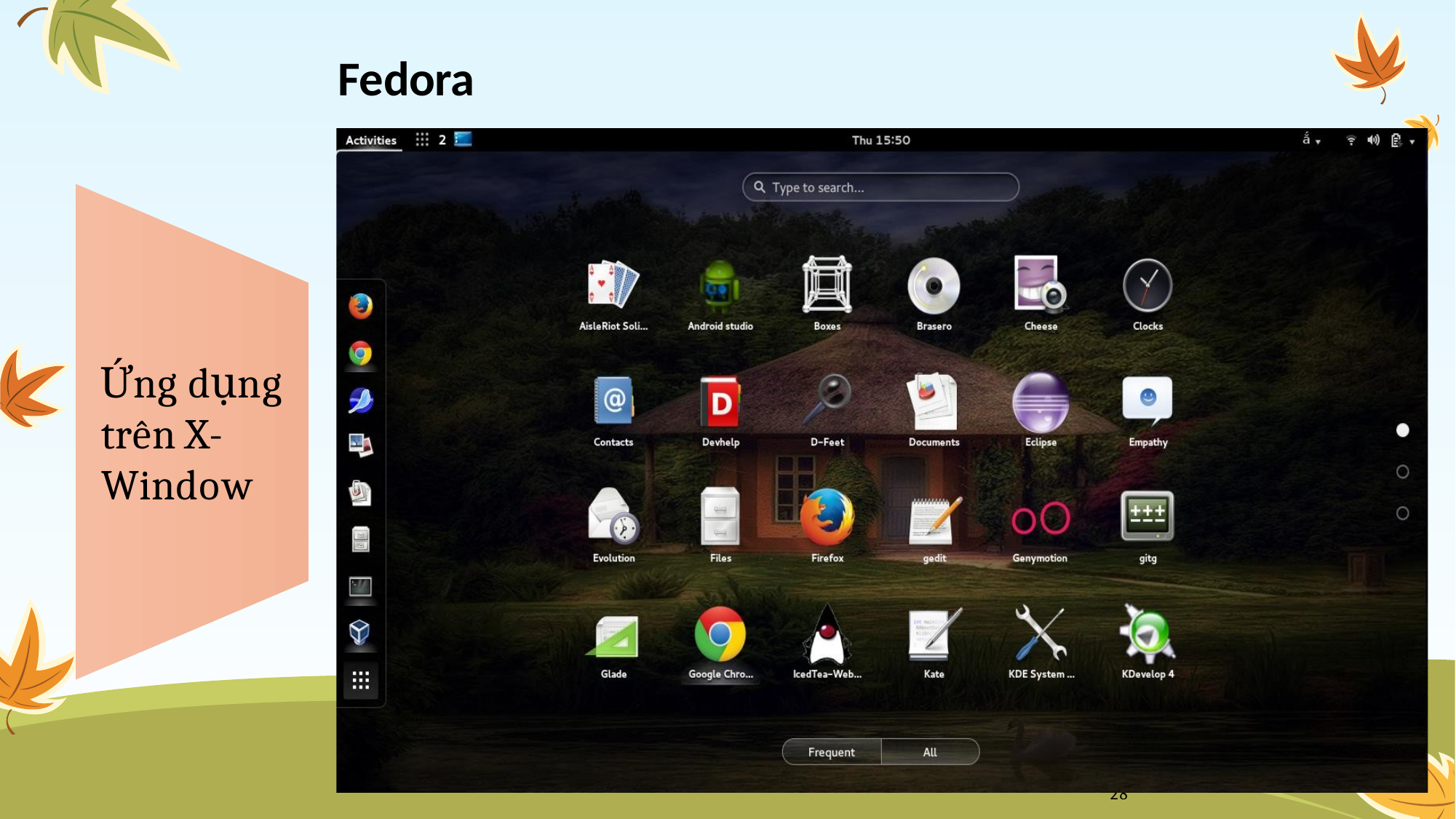

# Fedora

Ứng dụng trên X-Window

28